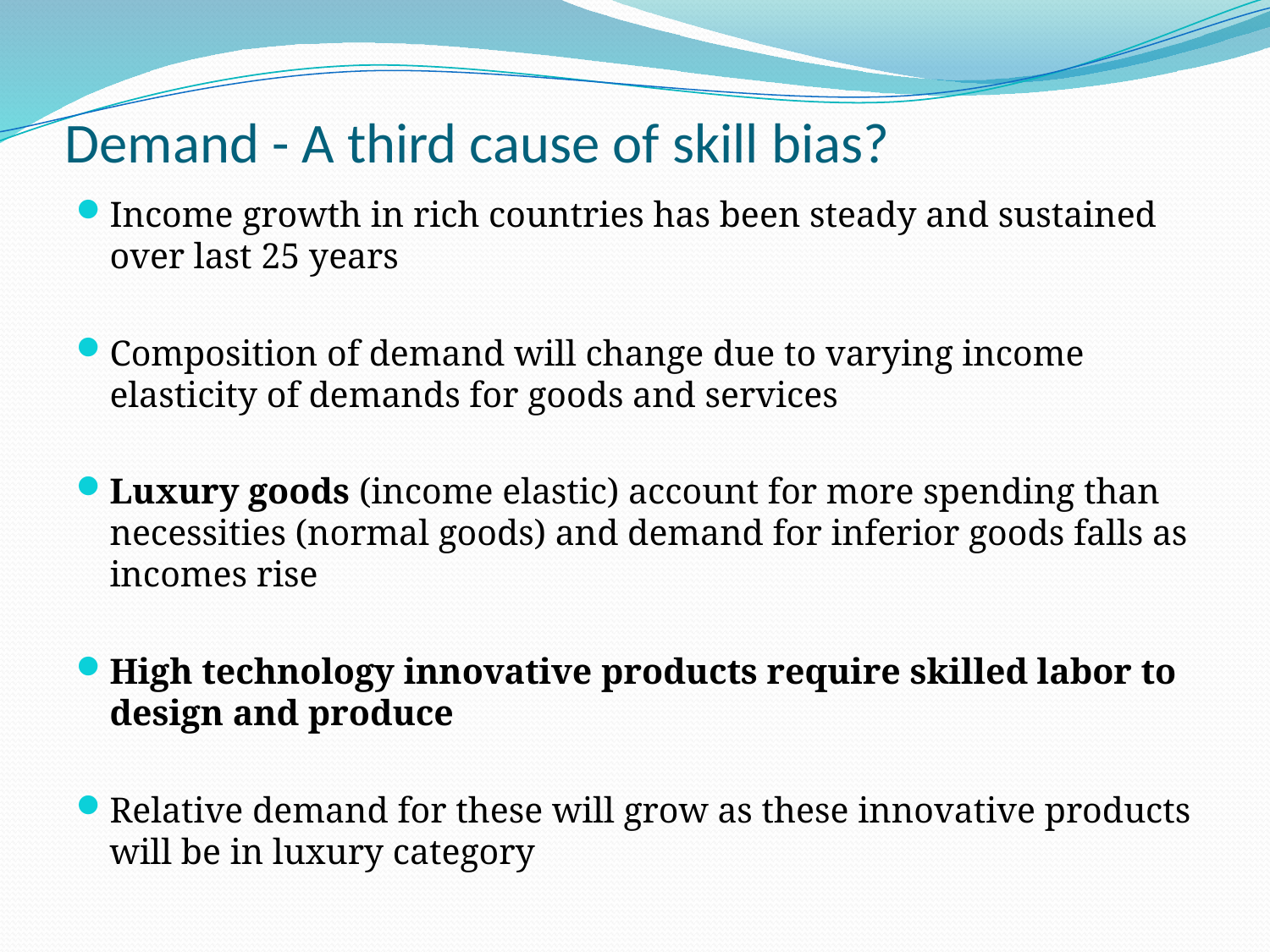

# Demand - A third cause of skill bias?
Income growth in rich countries has been steady and sustained over last 25 years

Composition of demand will change due to varying income elasticity of demands for goods and services

Luxury goods (income elastic) account for more spending than necessities (normal goods) and demand for inferior goods falls as incomes rise

High technology innovative products require skilled labor to design and produce

Relative demand for these will grow as these innovative products will be in luxury category